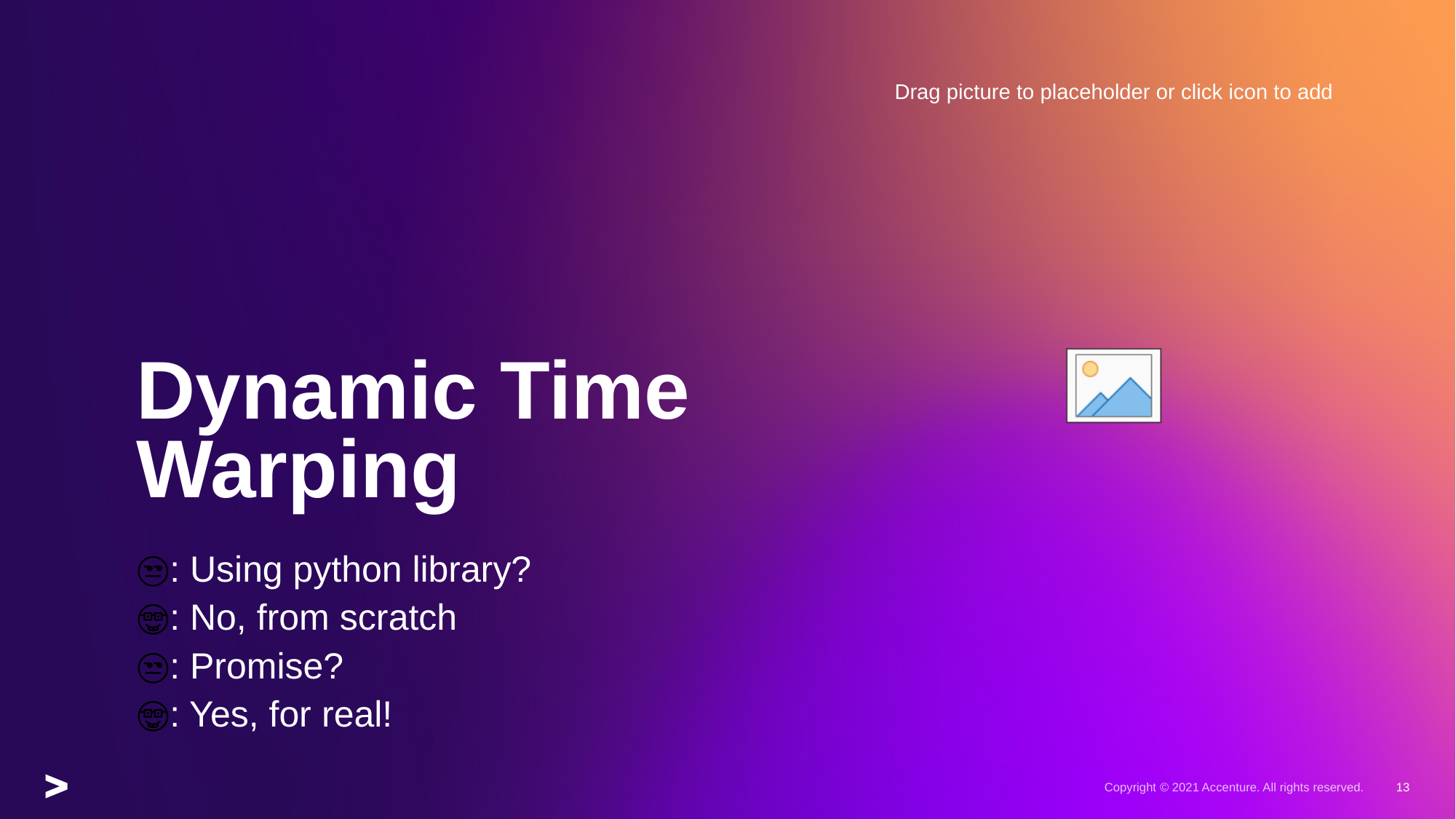

# Dynamic Time Warping

😒: Using python library?
🤓: No, from scratch
😒: Promise?
🤓: Yes, for real!
Copyright © 2021 Accenture. All rights reserved.
13